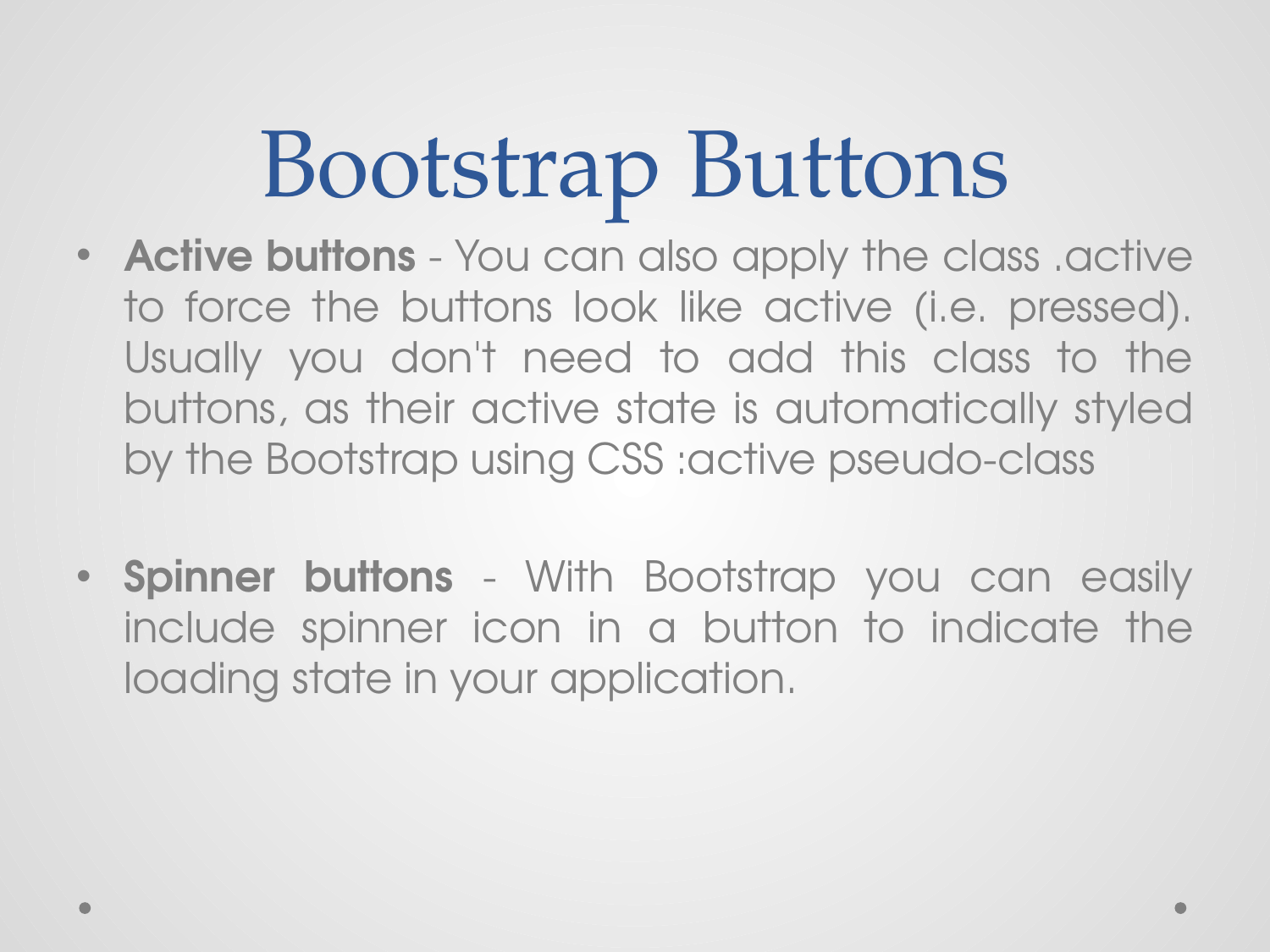

# Bootstrap Buttons
Active buttons - You can also apply the class .active to force the buttons look like active (i.e. pressed). Usually you don't need to add this class to the buttons, as their active state is automatically styled by the Bootstrap using CSS :active pseudo-class

Spinner buttons - With Bootstrap you can easily include spinner icon in a button to indicate the loading state in your application.